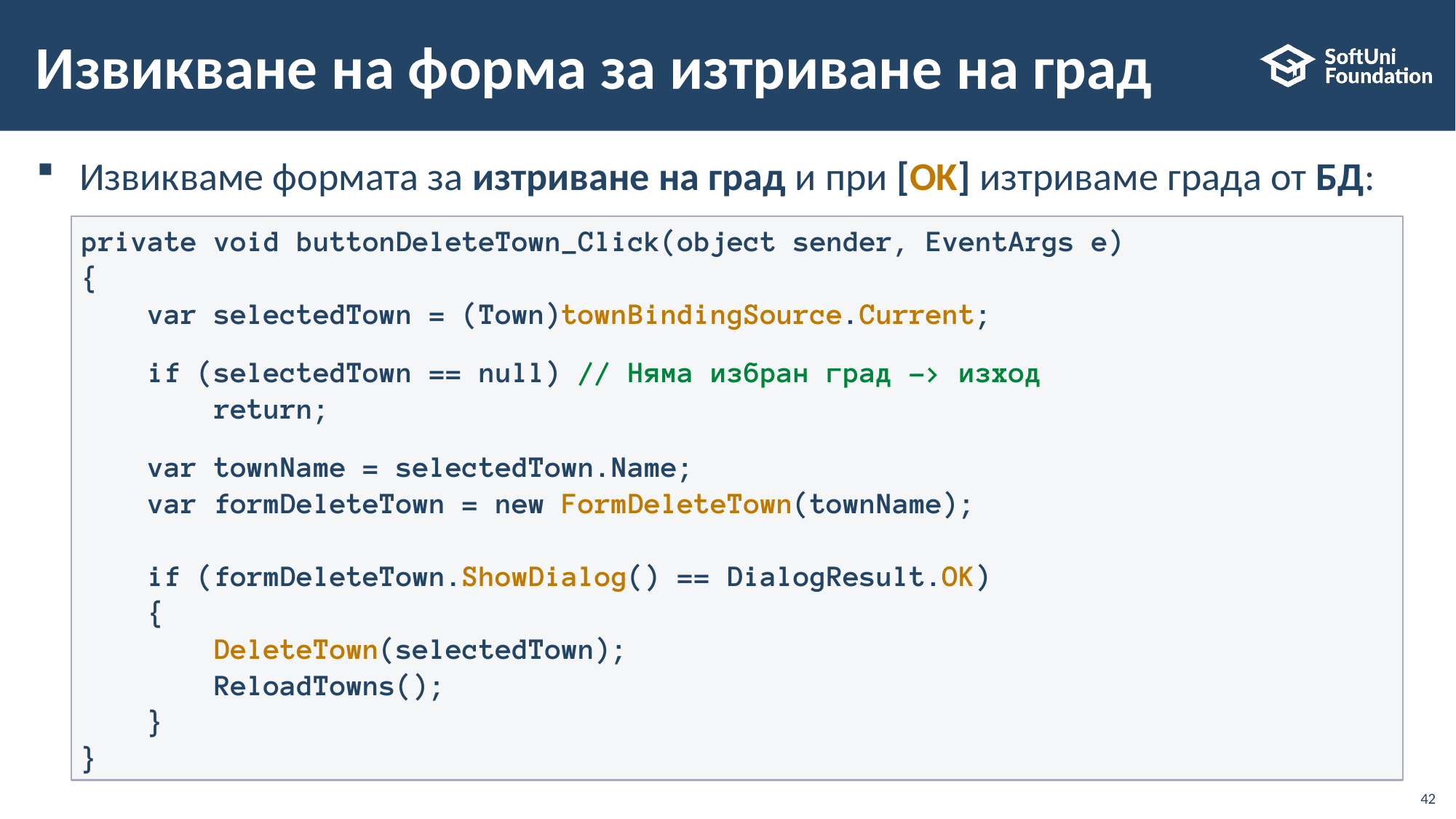

# Извикване на форма за изтриване на град

Извикваме формата за изтриване на град и при [OK] изтриваме града от БД:
private void buttonDeleteTown_Click(object sender, EventArgs e)
{
    var selectedTown = (Town)townBindingSource.Current;

    if (selectedTown == null) // Няма избран град -> изход
        return;

    var townName = selectedTown.Name;
    var formDeleteTown = new FormDeleteTown(townName);

    if (formDeleteTown.ShowDialog() == DialogResult.OK)
    {
        DeleteTown(selectedTown);
        ReloadTowns();
    }
}
42